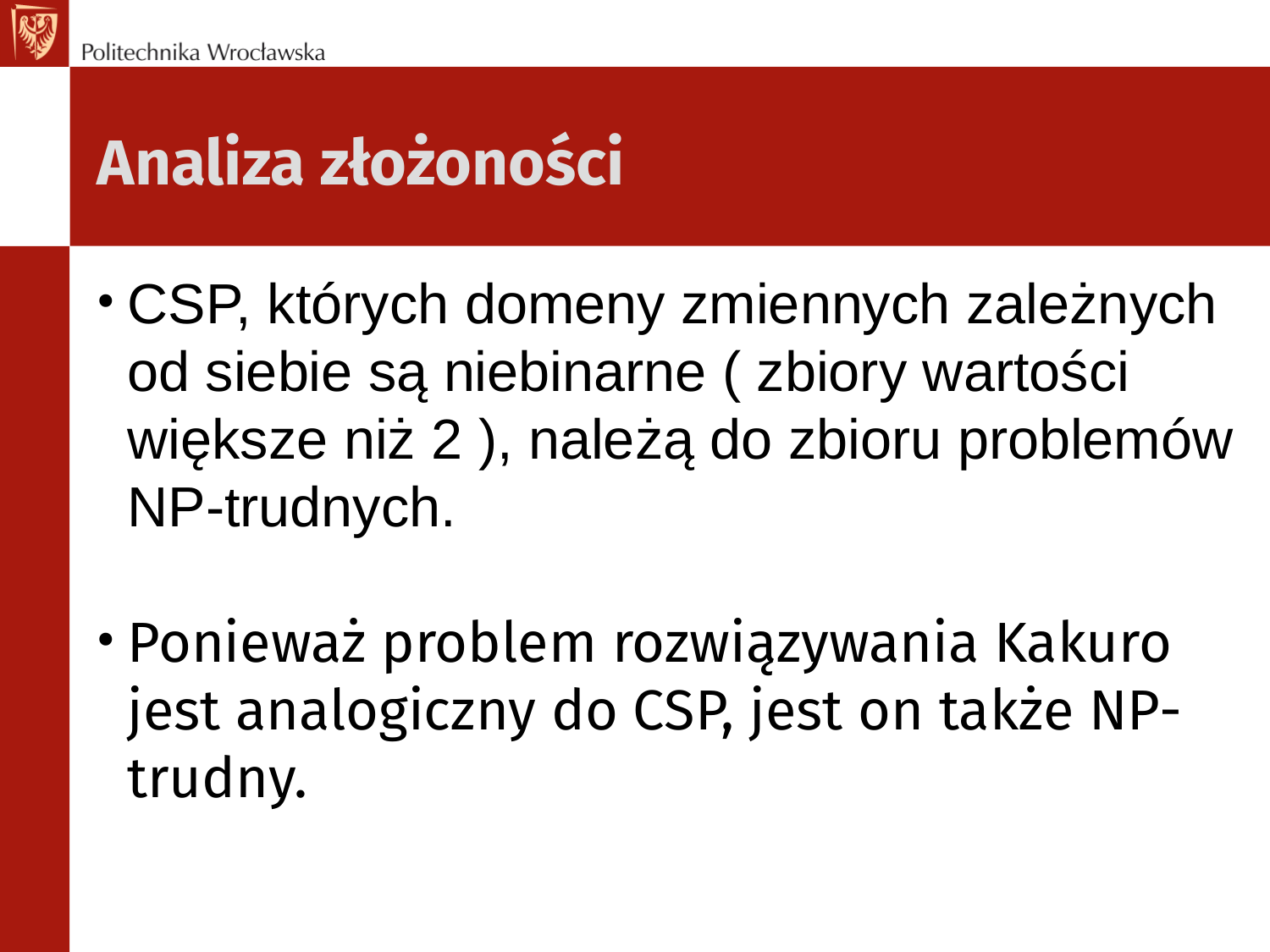

Analiza złożoności
CSP, których domeny zmiennych zależnych od siebie są niebinarne ( zbiory wartości większe niż 2 ), należą do zbioru problemów NP-trudnych.

Ponieważ problem rozwiązywania Kakuro jest analogiczny do CSP, jest on także NP-trudny.